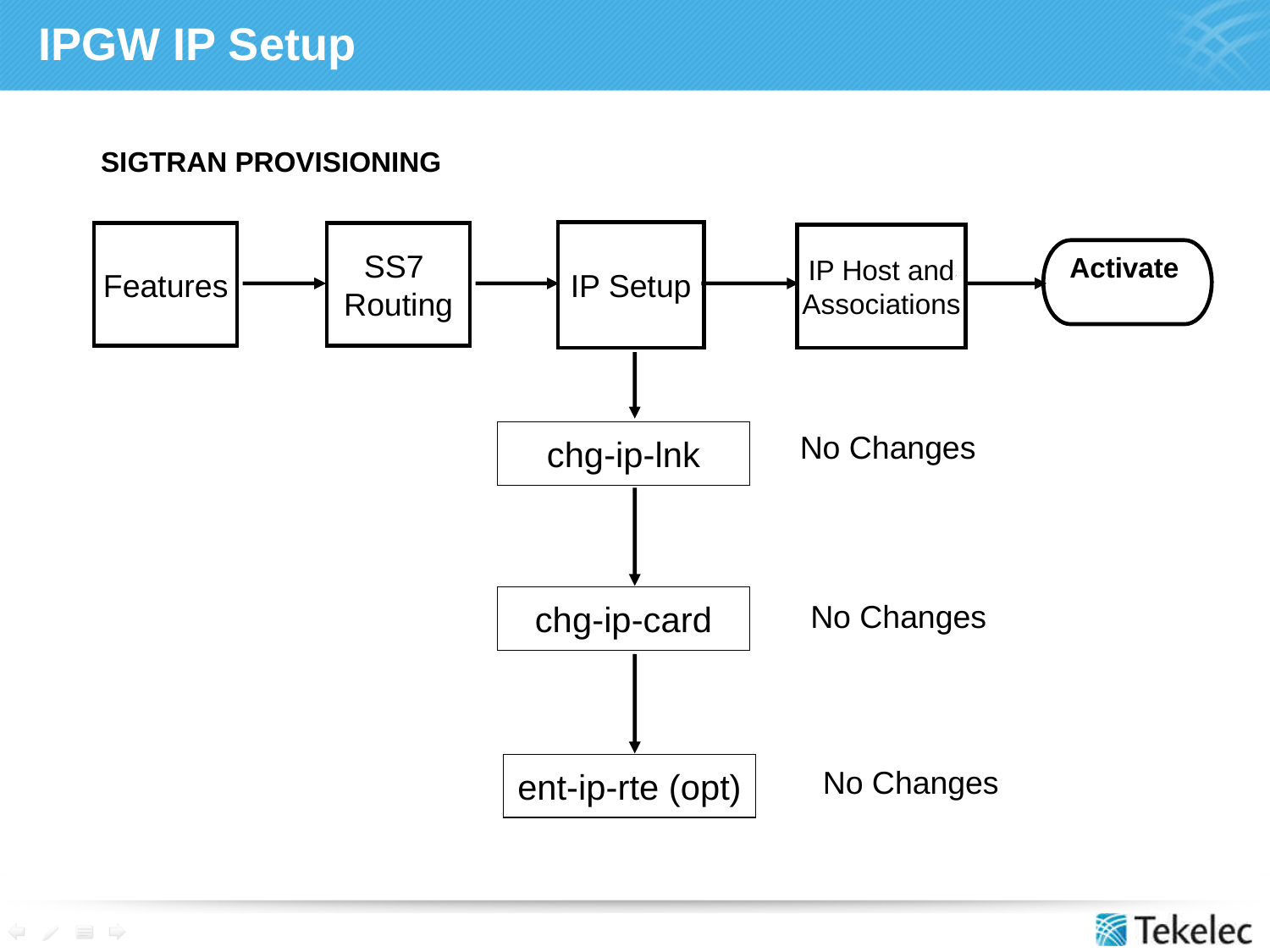

# IPGW IP Setup
SIGTRAN PROVISIONING
IP Setup
Features
SS7
Routing
IP Host and
Associations

Activate

No Changes
chg-ip-lnk

chg-ip-card
No Changes

ent-ip-rte (opt)
No Changes